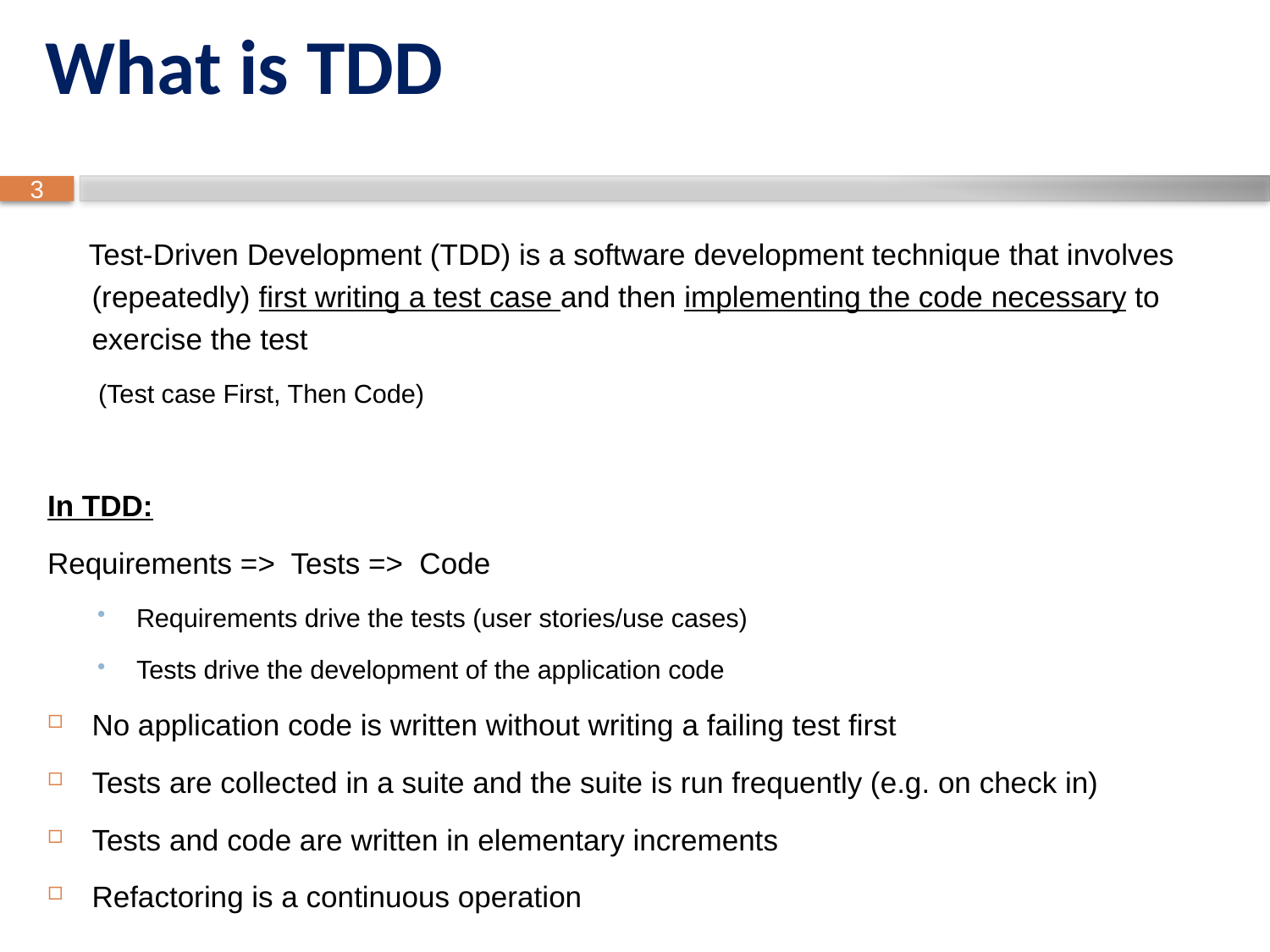

# What is TDD
     Test-Driven Development (TDD) is a software development technique that involves (repeatedly) first writing a test case and then implementing the code necessary to exercise the test
(Test case First, Then Code)

In TDD:
Requirements =>  Tests =>  Code
Requirements drive the tests (user stories/use cases)
Tests drive the development of the application code
No application code is written without writing a failing test first
Tests are collected in a suite and the suite is run frequently (e.g. on check in)
Tests and code are written in elementary increments
Refactoring is a continuous operation